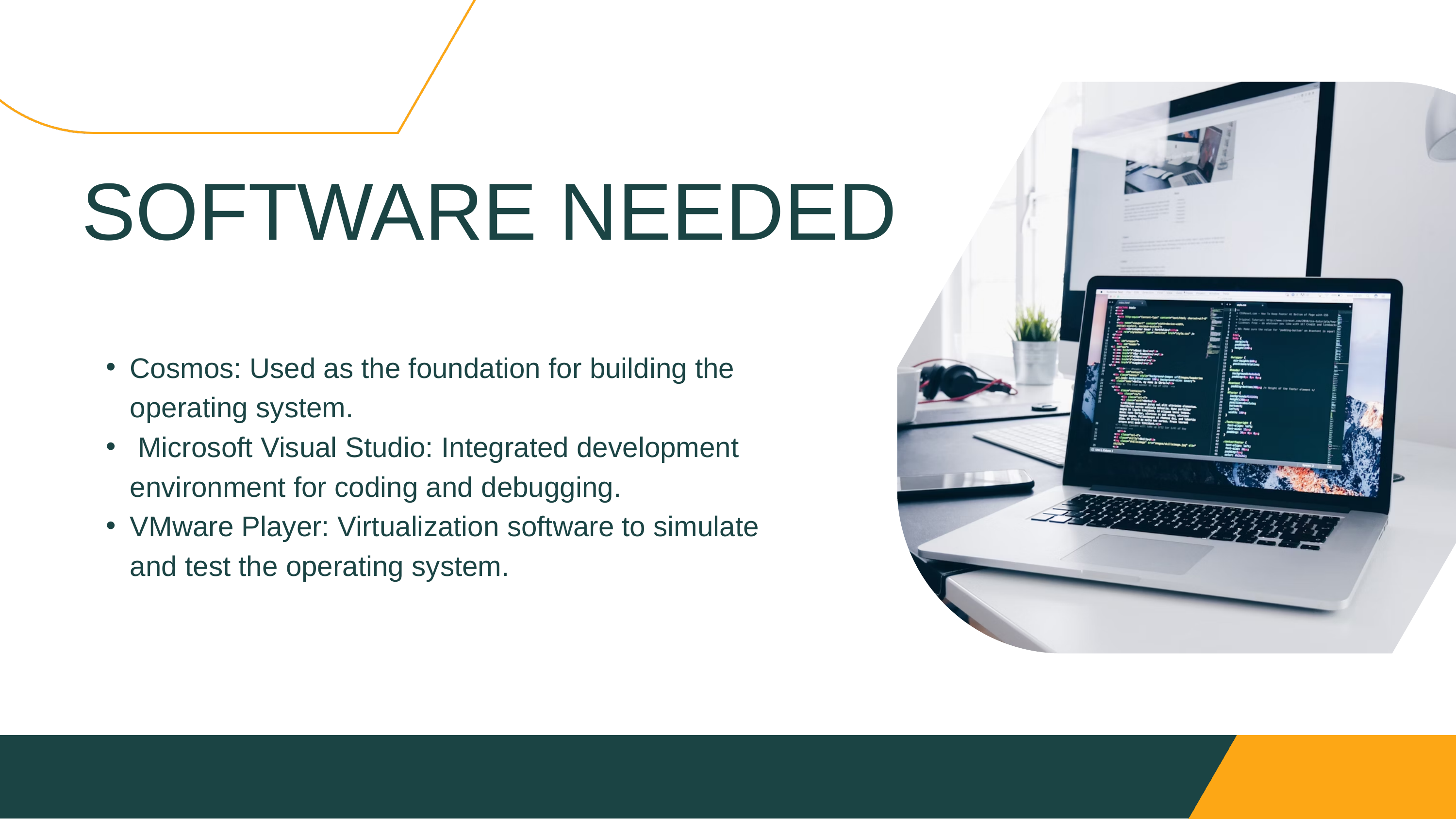

SOFTWARE NEEDED
Cosmos: Used as the foundation for building the operating system.
 Microsoft Visual Studio: Integrated development environment for coding and debugging.
VMware Player: Virtualization software to simulate and test the operating system.